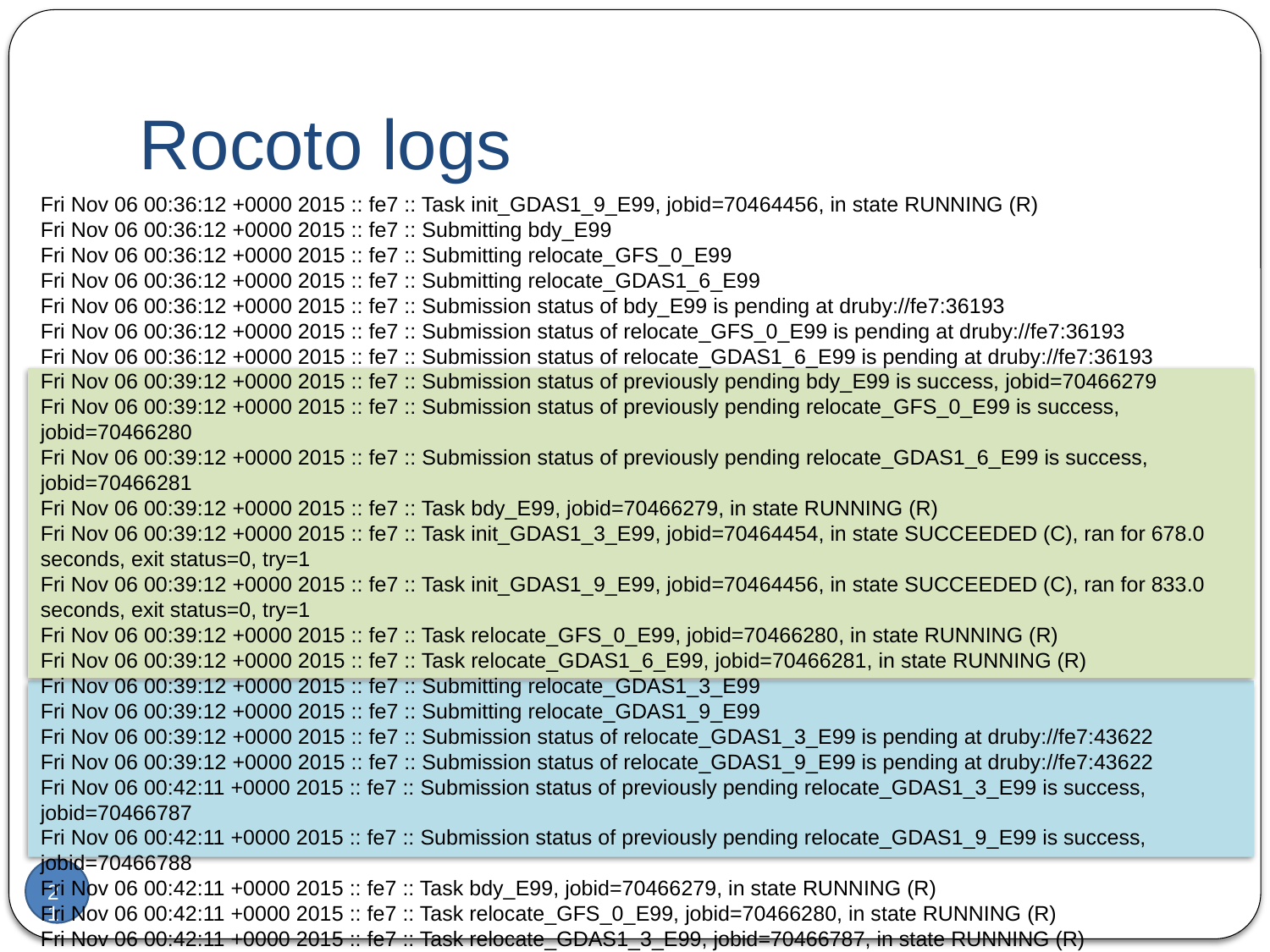

# Rocoto logs
Fri Nov 06 00:36:12 +0000 2015 :: fe7 :: Task init_GDAS1_9_E99, jobid=70464456, in state RUNNING (R)
Fri Nov 06 00:36:12 +0000 2015 :: fe7 :: Submitting bdy_E99
Fri Nov 06 00:36:12 +0000 2015 :: fe7 :: Submitting relocate_GFS_0_E99
Fri Nov 06 00:36:12 +0000 2015 :: fe7 :: Submitting relocate_GDAS1_6_E99
Fri Nov 06 00:36:12 +0000 2015 :: fe7 :: Submission status of bdy_E99 is pending at druby://fe7:36193
Fri Nov 06 00:36:12 +0000 2015 :: fe7 :: Submission status of relocate_GFS_0_E99 is pending at druby://fe7:36193
Fri Nov 06 00:36:12 +0000 2015 :: fe7 :: Submission status of relocate_GDAS1_6_E99 is pending at druby://fe7:36193
Fri Nov 06 00:39:12 +0000 2015 :: fe7 :: Submission status of previously pending bdy_E99 is success, jobid=70466279
Fri Nov 06 00:39:12 +0000 2015 :: fe7 :: Submission status of previously pending relocate_GFS_0_E99 is success, jobid=70466280
Fri Nov 06 00:39:12 +0000 2015 :: fe7 :: Submission status of previously pending relocate_GDAS1_6_E99 is success, jobid=70466281
Fri Nov 06 00:39:12 +0000 2015 :: fe7 :: Task bdy_E99, jobid=70466279, in state RUNNING (R)
Fri Nov 06 00:39:12 +0000 2015 :: fe7 :: Task init_GDAS1_3_E99, jobid=70464454, in state SUCCEEDED (C), ran for 678.0 seconds, exit status=0, try=1
Fri Nov 06 00:39:12 +0000 2015 :: fe7 :: Task init_GDAS1_9_E99, jobid=70464456, in state SUCCEEDED (C), ran for 833.0 seconds, exit status=0, try=1
Fri Nov 06 00:39:12 +0000 2015 :: fe7 :: Task relocate_GFS_0_E99, jobid=70466280, in state RUNNING (R)
Fri Nov 06 00:39:12 +0000 2015 :: fe7 :: Task relocate_GDAS1_6_E99, jobid=70466281, in state RUNNING (R)
Fri Nov 06 00:39:12 +0000 2015 :: fe7 :: Submitting relocate_GDAS1_3_E99
Fri Nov 06 00:39:12 +0000 2015 :: fe7 :: Submitting relocate_GDAS1_9_E99
Fri Nov 06 00:39:12 +0000 2015 :: fe7 :: Submission status of relocate_GDAS1_3_E99 is pending at druby://fe7:43622
Fri Nov 06 00:39:12 +0000 2015 :: fe7 :: Submission status of relocate_GDAS1_9_E99 is pending at druby://fe7:43622
Fri Nov 06 00:42:11 +0000 2015 :: fe7 :: Submission status of previously pending relocate_GDAS1_3_E99 is success, jobid=70466787
Fri Nov 06 00:42:11 +0000 2015 :: fe7 :: Submission status of previously pending relocate_GDAS1_9_E99 is success, jobid=70466788
Fri Nov 06 00:42:11 +0000 2015 :: fe7 :: Task bdy_E99, jobid=70466279, in state RUNNING (R)
Fri Nov 06 00:42:11 +0000 2015 :: fe7 :: Task relocate_GFS_0_E99, jobid=70466280, in state RUNNING (R)
Fri Nov 06 00:42:11 +0000 2015 :: fe7 :: Task relocate_GDAS1_3_E99, jobid=70466787, in state RUNNING (R)
Fri Nov 06 00:42:11 +0000 2015 :: fe7 :: Task relocate_GDAS1_6_E99, jobid=70466281, in state RUNNING (R)
Fri Nov 06 00:42:11 +0000 2015 :: fe7 :: Task relocate_GDAS1_9_E99, jobid=70466788, in state RUNNING (R)